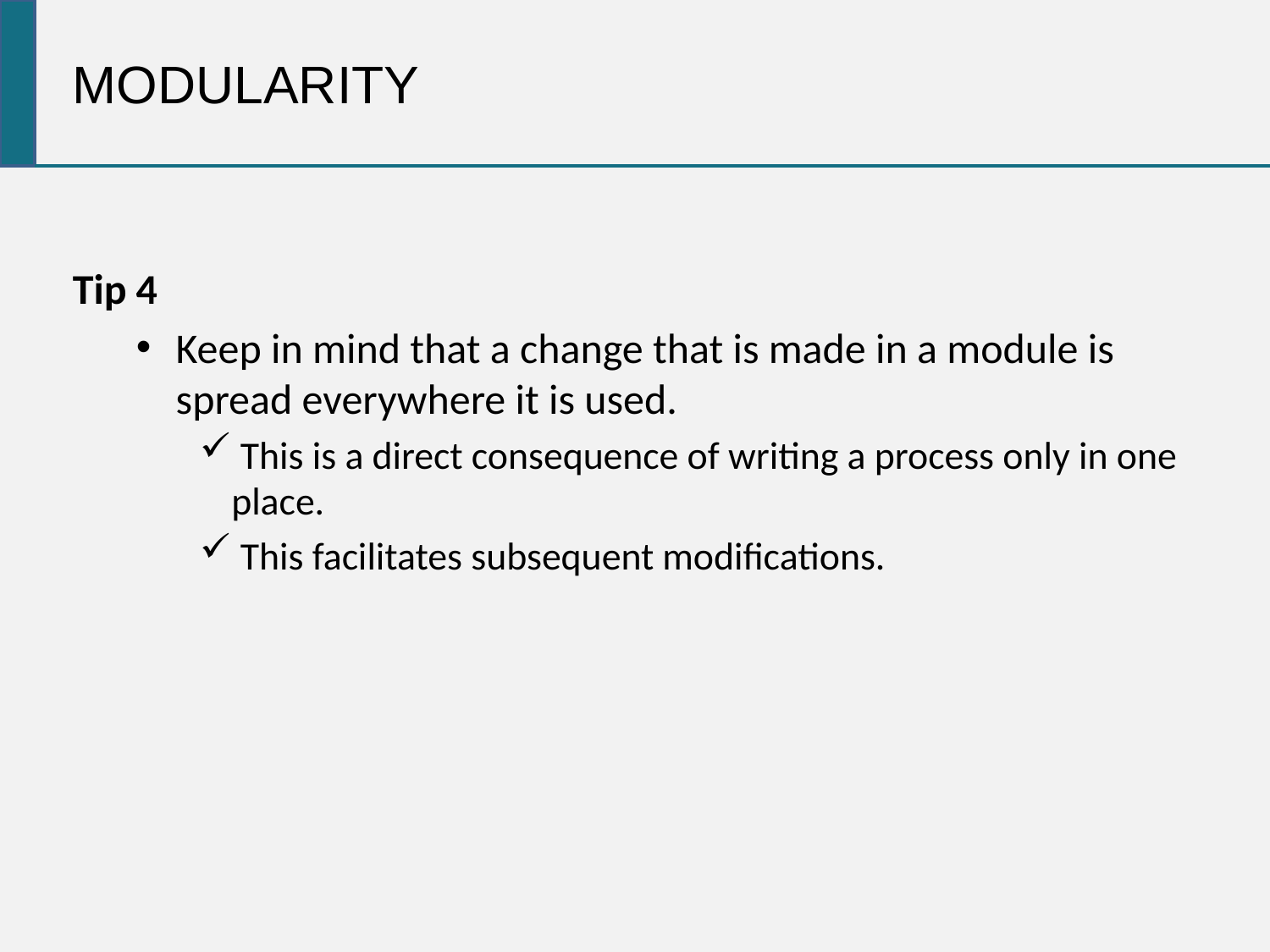

modularity

Tip 4
Keep in mind that a change that is made in a module is spread everywhere it is used.
 This is a direct consequence of writing a process only in one place.
 This facilitates subsequent modifications.